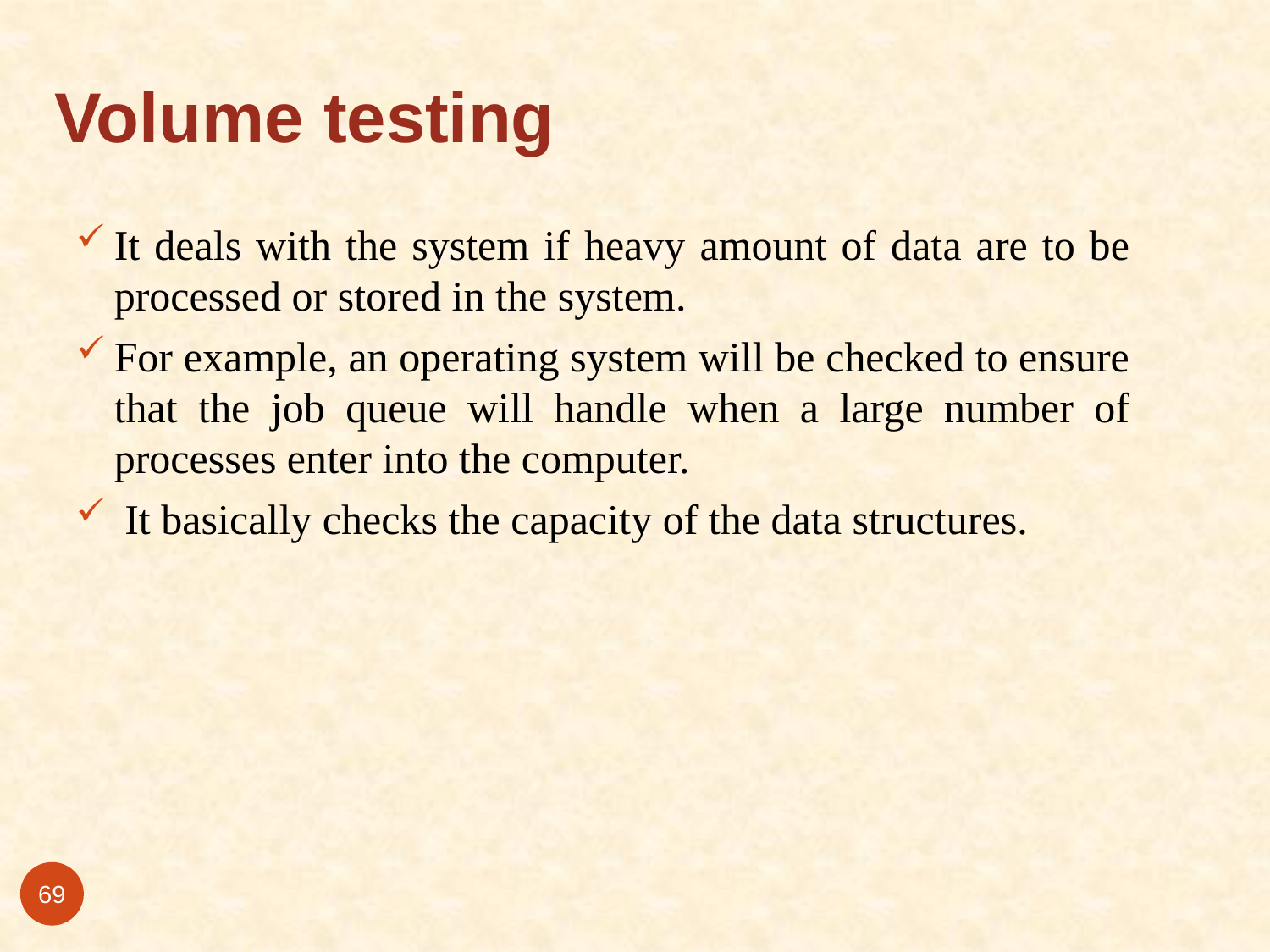

# Volume testing
It deals with the system if heavy amount of data are to be processed or stored in the system.
For example, an operating system will be checked to ensure that the job queue will handle when a large number of processes enter into the computer.
 It basically checks the capacity of the data structures.

69